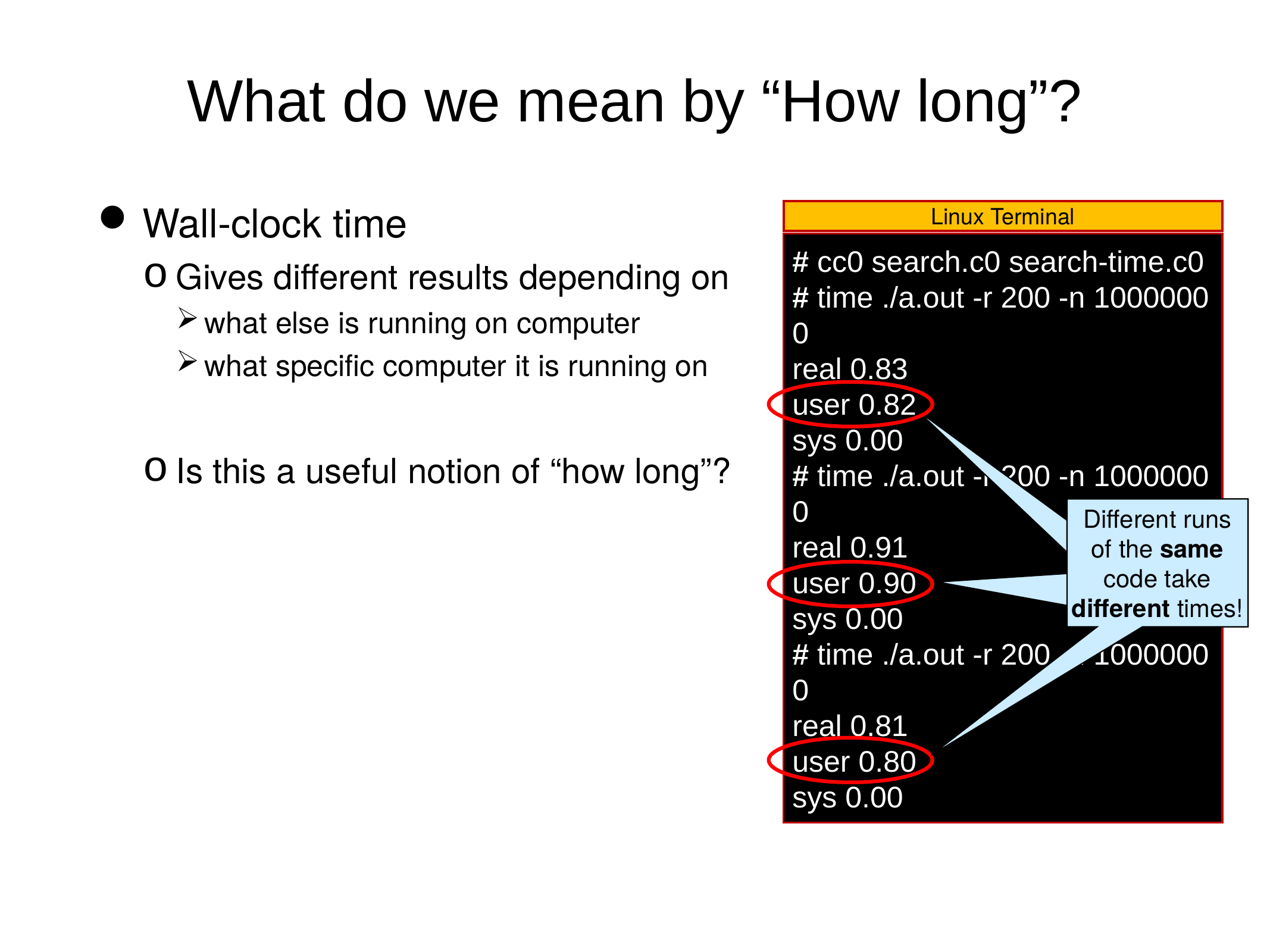

# What do we mean by “How long”?
Wall-clock time
Gives different results depending on
what else is running on computer
what specific computer it is running on

Is this a useful notion of “how long”?
Linux Terminal
# cc0 search.c0 search-time.c0
# time ./a.out -r 200 -n 1000000
0
real 0.83
user 0.82
sys 0.00
# time ./a.out -r 200 -n 1000000
0
real 0.91
user 0.90
sys 0.00
# time ./a.out -r 200 -n 1000000
0
real 0.81
user 0.80
sys 0.00

Different runs
of the same
code take
different times!
Different runs
of the same
code take
different times!
Different runs
of the same
code take
different times!